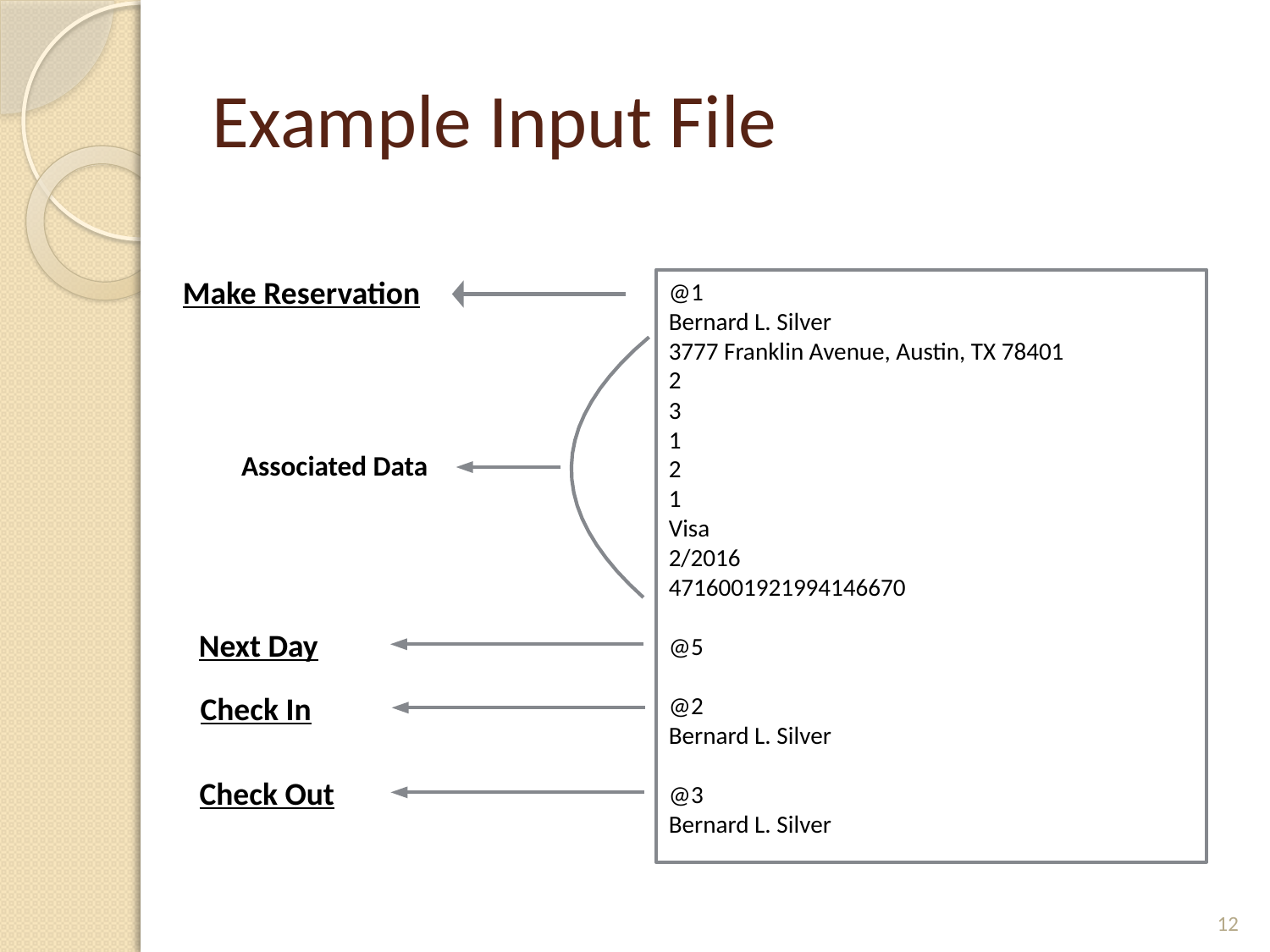

# Example Input File
Make Reservation

@1
Bernard L. Silver
3777 Franklin Avenue, Austin, TX 78401
2
3
1
2
1
Visa
2/2016
4716001921994146670

@5

@2
Bernard L. Silver

@3
Bernard L. Silver

Associated Data

Next Day

Check In

Check Out

12